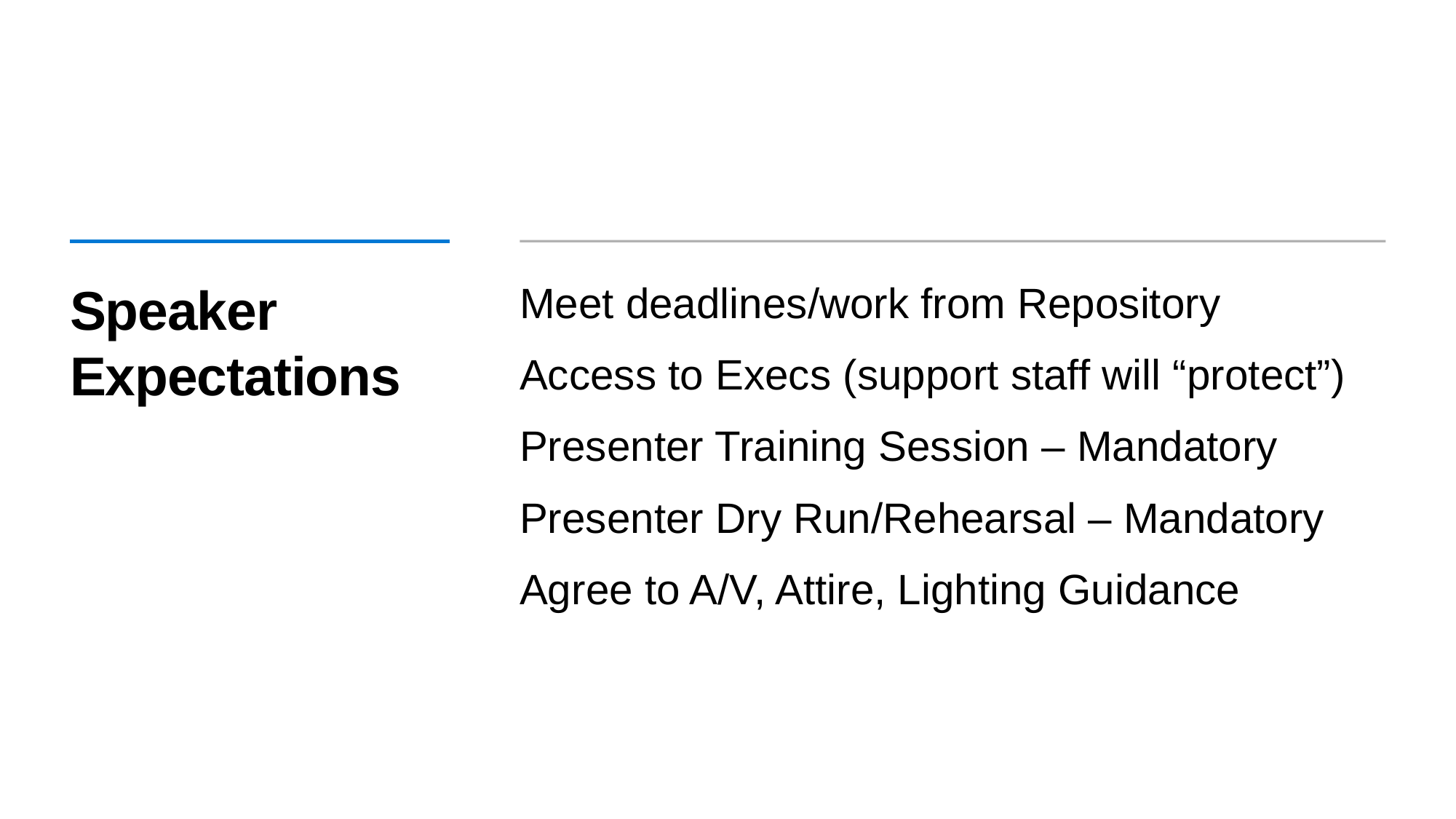

# Speaker Expectations
Meet deadlines/work from Repository
Access to Execs (support staff will “protect”)
Presenter Training Session – Mandatory
Presenter Dry Run/Rehearsal – Mandatory
Agree to A/V, Attire, Lighting Guidance